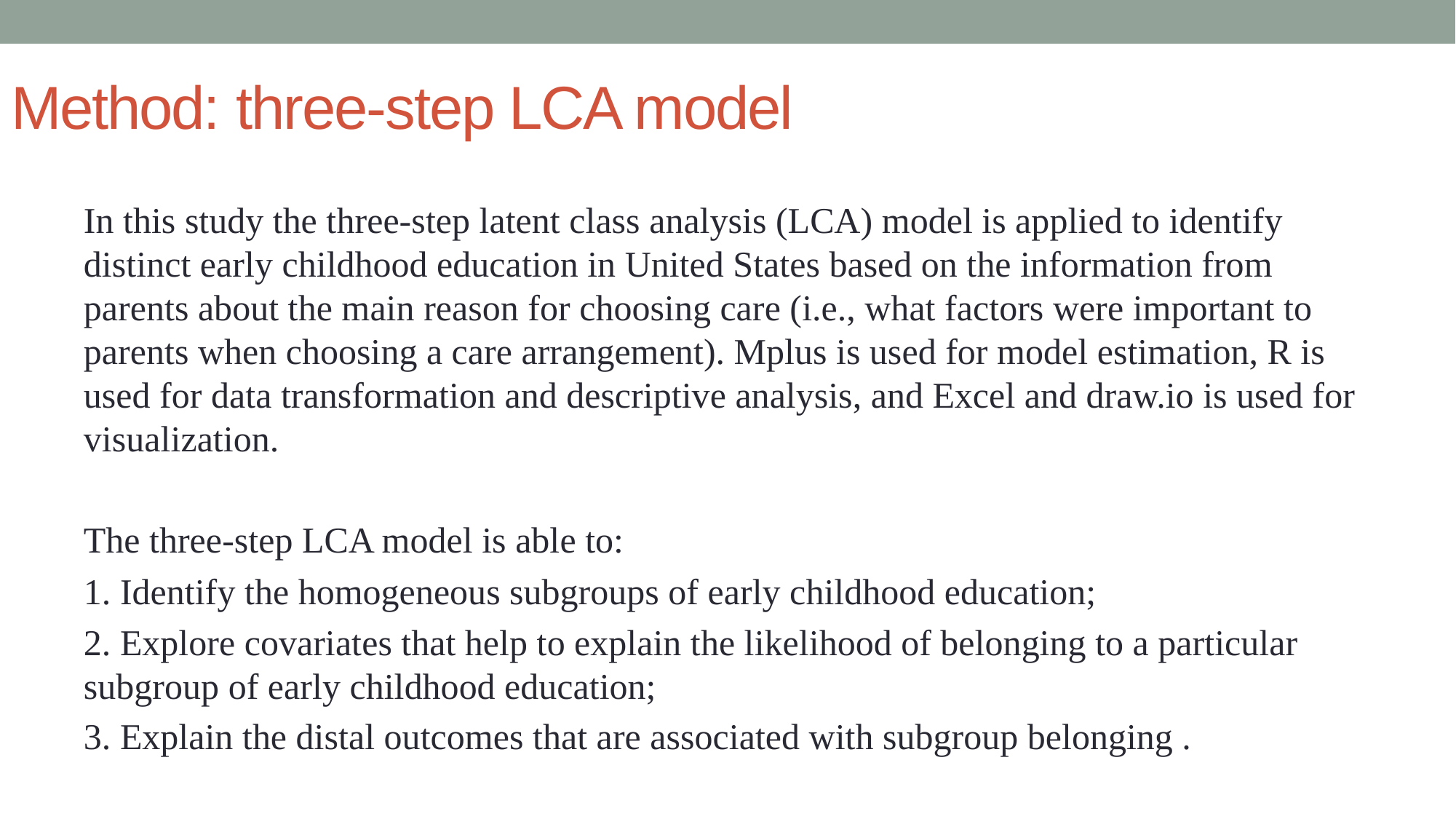

# Method: three-step LCA model
In this study the three-step latent class analysis (LCA) model is applied to identify distinct early childhood education in United States based on the information from parents about the main reason for choosing care (i.e., what factors were important to parents when choosing a care arrangement). Mplus is used for model estimation, R is used for data transformation and descriptive analysis, and Excel and draw.io is used for visualization.

The three-step LCA model is able to:
1. Identify the homogeneous subgroups of early childhood education;
2. Explore covariates that help to explain the likelihood of belonging to a particular subgroup of early childhood education;
3. Explain the distal outcomes that are associated with subgroup belonging .